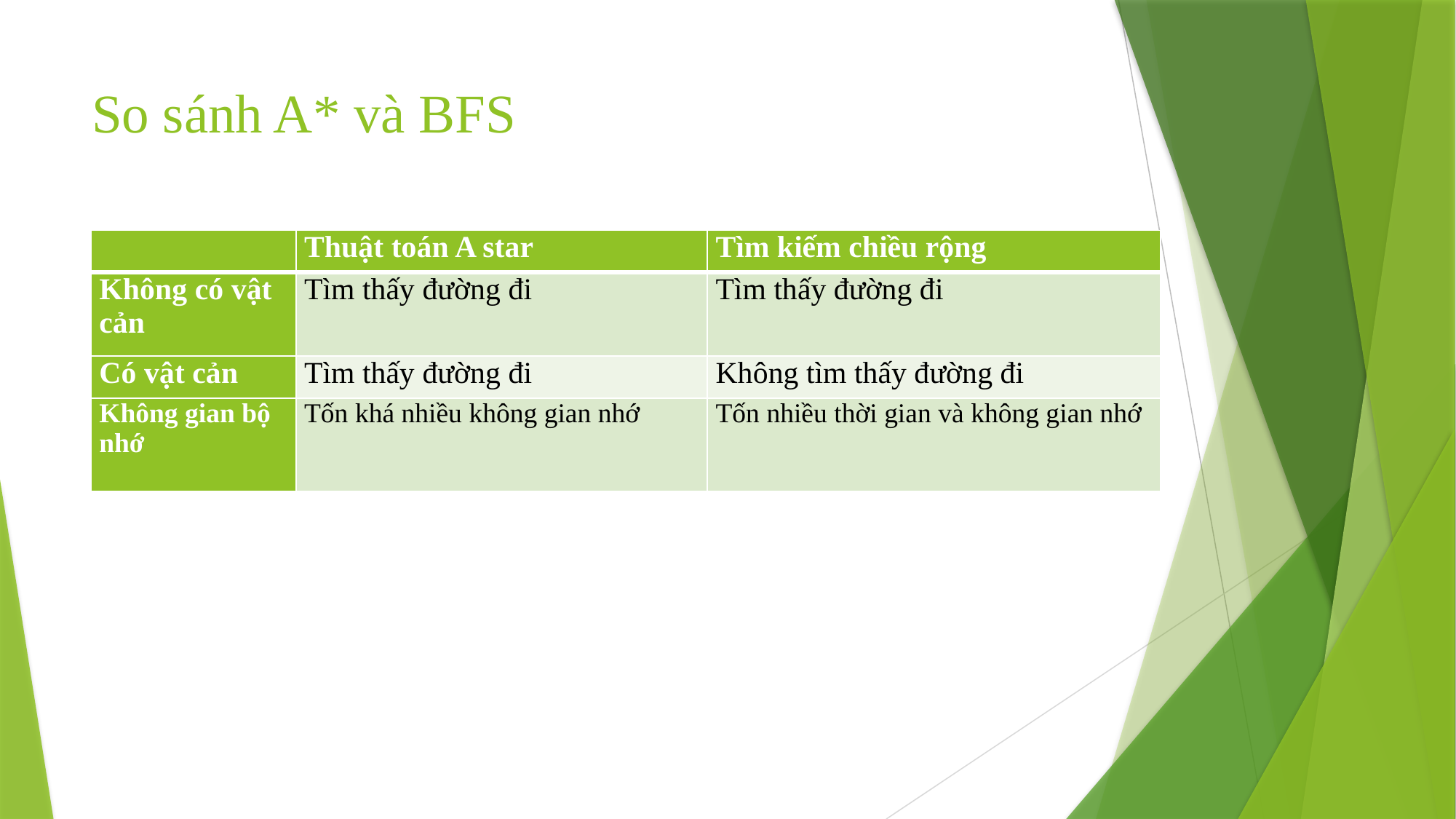

# So sánh A* và BFS
|  | Thuật toán A star | Tìm kiếm chiều rộng |
| --- | --- | --- |
| Không có vật cản | Tìm thấy đường đi | Tìm thấy đường đi |
| Có vật cản | Tìm thấy đường đi | Không tìm thấy đường đi |
| Không gian bộ nhớ | Tốn khá nhiều không gian nhớ | Tốn nhiều thời gian và không gian nhớ |